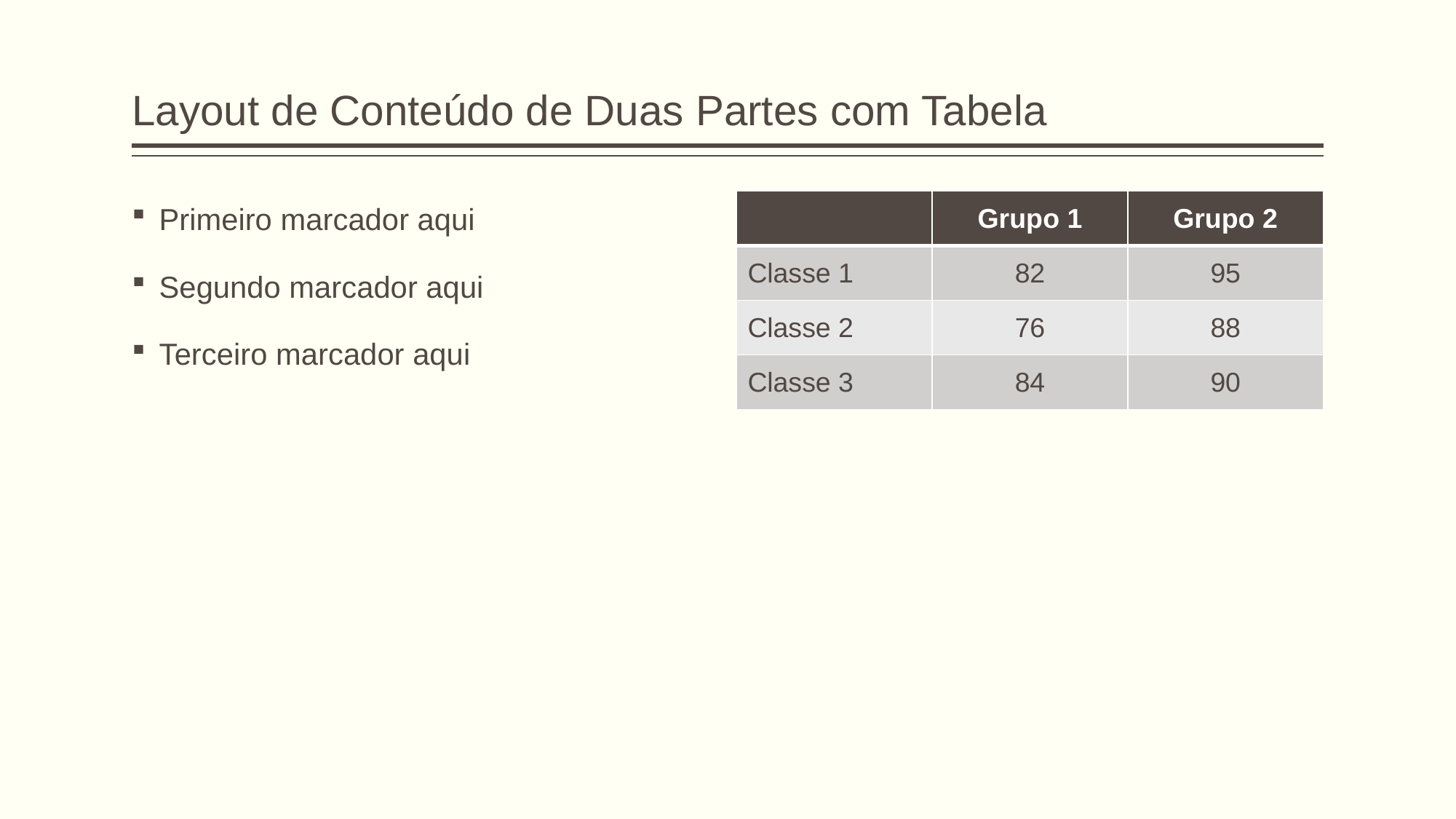

# Layout de Conteúdo de Duas Partes com Tabela
Primeiro marcador aqui
Segundo marcador aqui
Terceiro marcador aqui
|  | Grupo 1 | Grupo 2 |
| --- | --- | --- |
| Classe 1 | 82 | 95 |
| Classe 2 | 76 | 88 |
| Classe 3 | 84 | 90 |